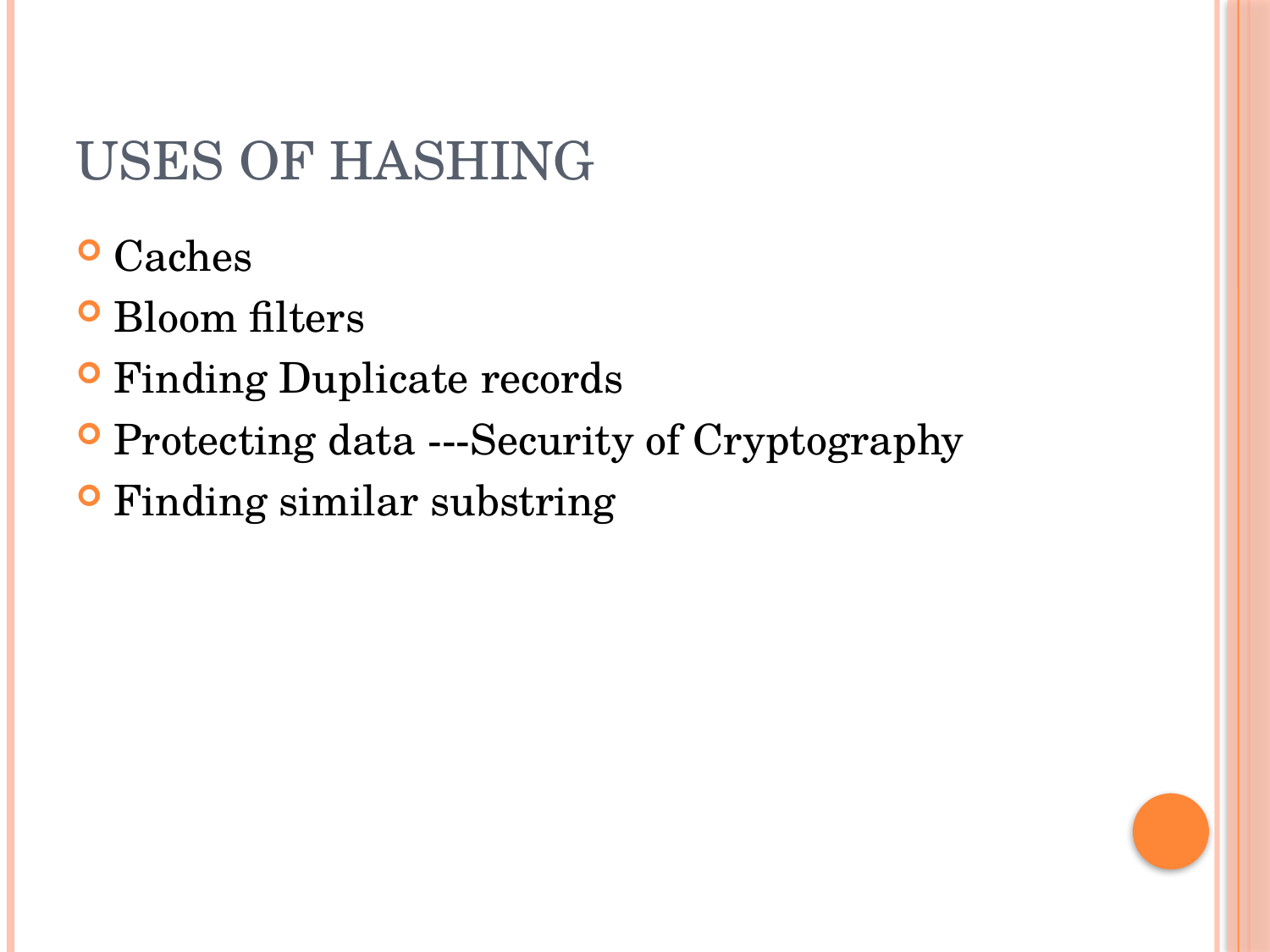

# Uses of Hashing
Caches
Bloom filters
Finding Duplicate records
Protecting data ---Security of Cryptography
Finding similar substring